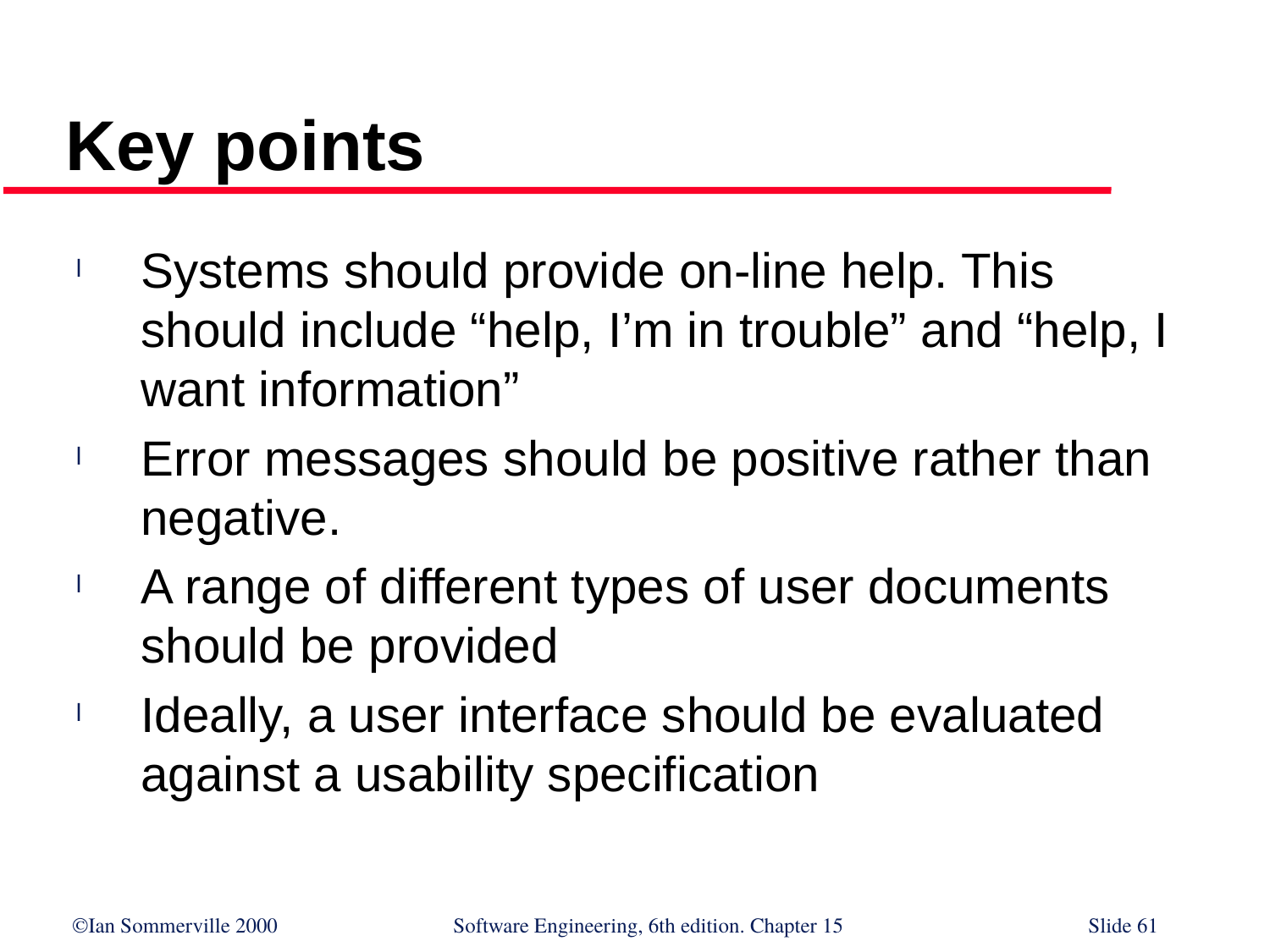

# Key points
Systems should provide on-line help. This should include “help, I’m in trouble” and “help, I want information”
Error messages should be positive rather than
negative.
A range of different types of user documents should be provided
Ideally, a user interface should be evaluated against a usability specification